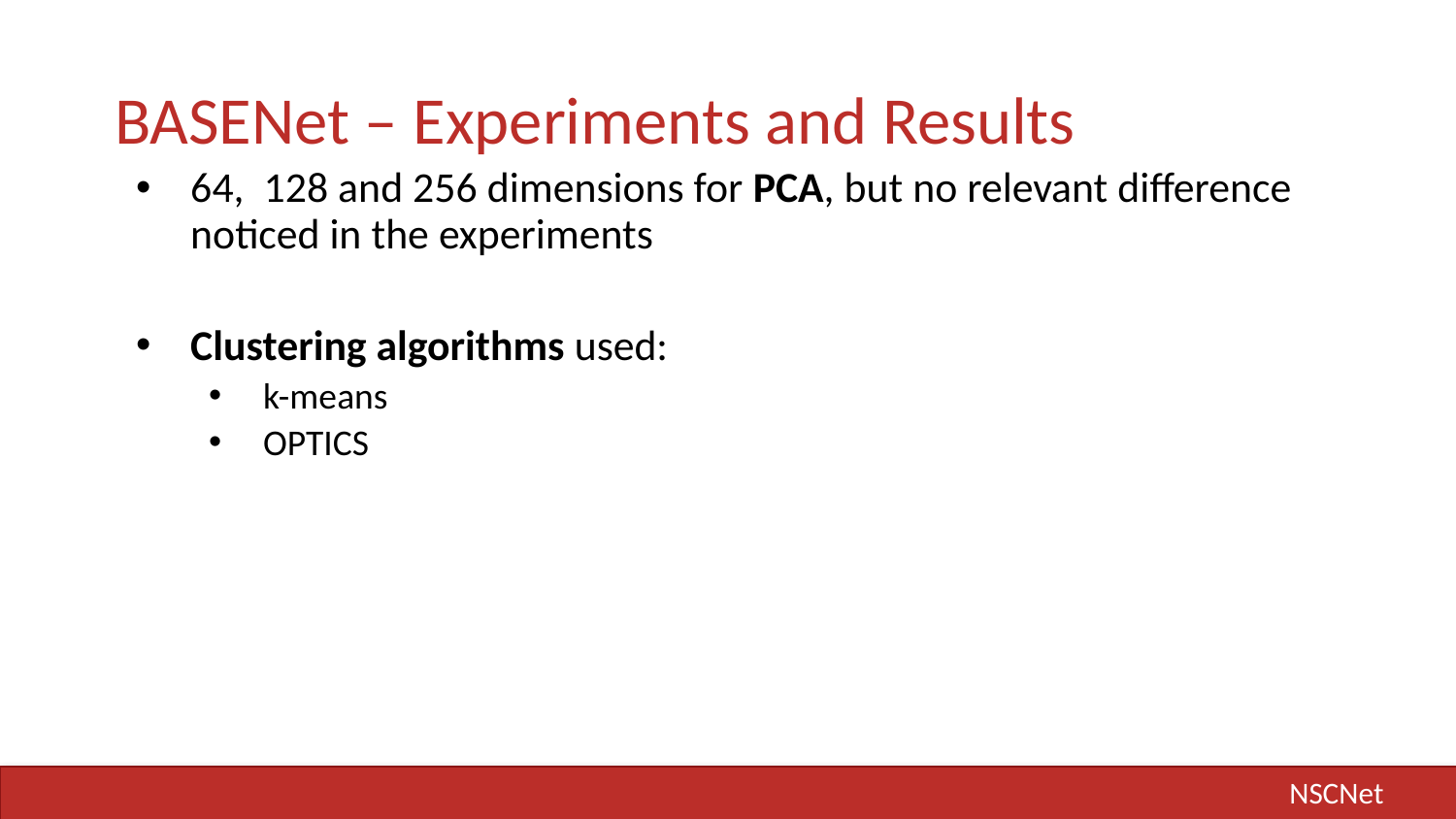

# BASENet – Experiments and Results
64,  128 and 256 dimensions for PCA, but no relevant difference noticed in the experiments
Clustering algorithms used:
k-means
OPTICS